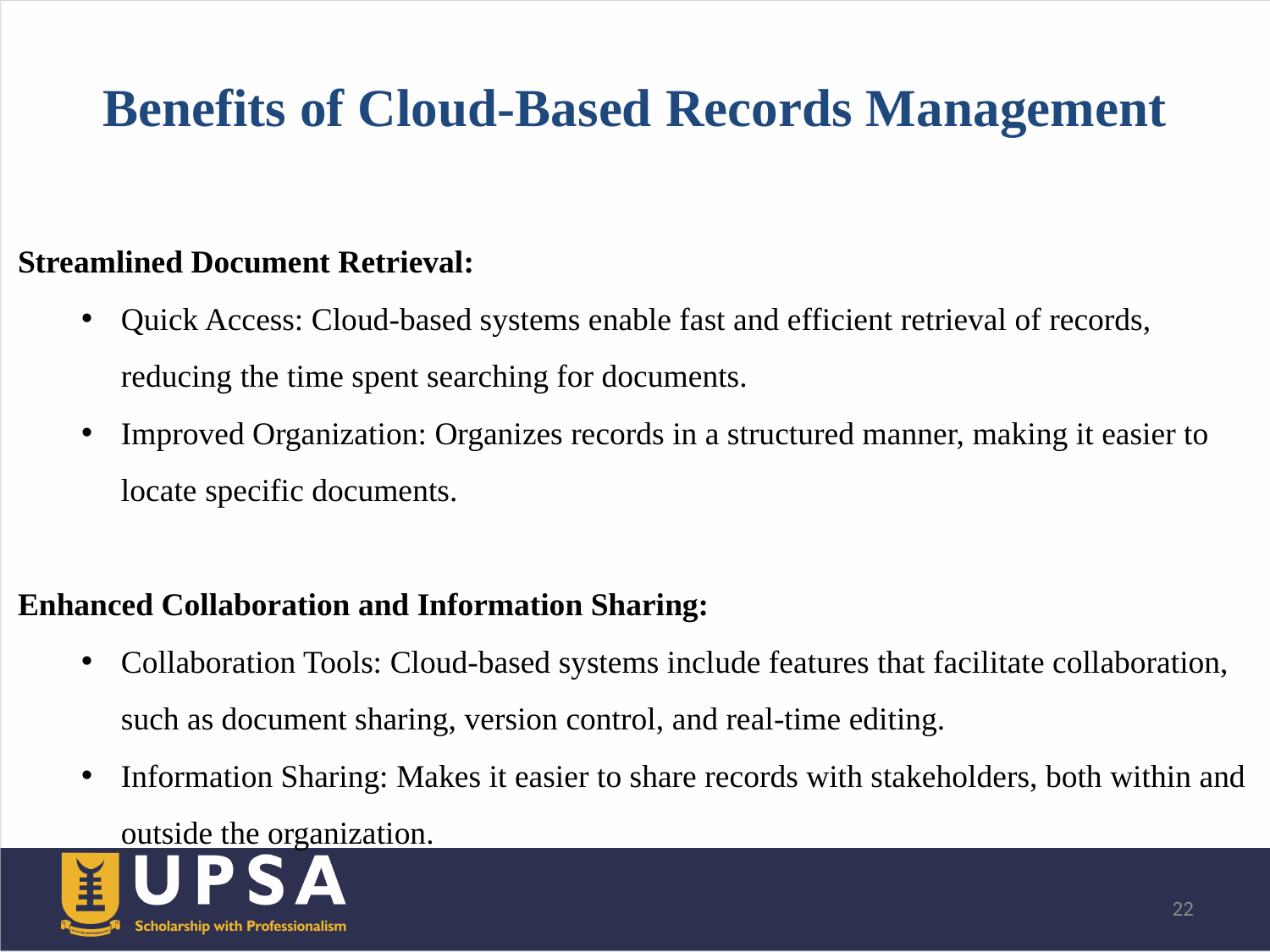

# Benefits of Cloud-Based Records Management
Streamlined Document Retrieval:
Quick Access: Cloud-based systems enable fast and efficient retrieval of records, reducing the time spent searching for documents.
Improved Organization: Organizes records in a structured manner, making it easier to locate specific documents.

Enhanced Collaboration and Information Sharing:
Collaboration Tools: Cloud-based systems include features that facilitate collaboration, such as document sharing, version control, and real-time editing.
Information Sharing: Makes it easier to share records with stakeholders, both within and outside the organization.
22